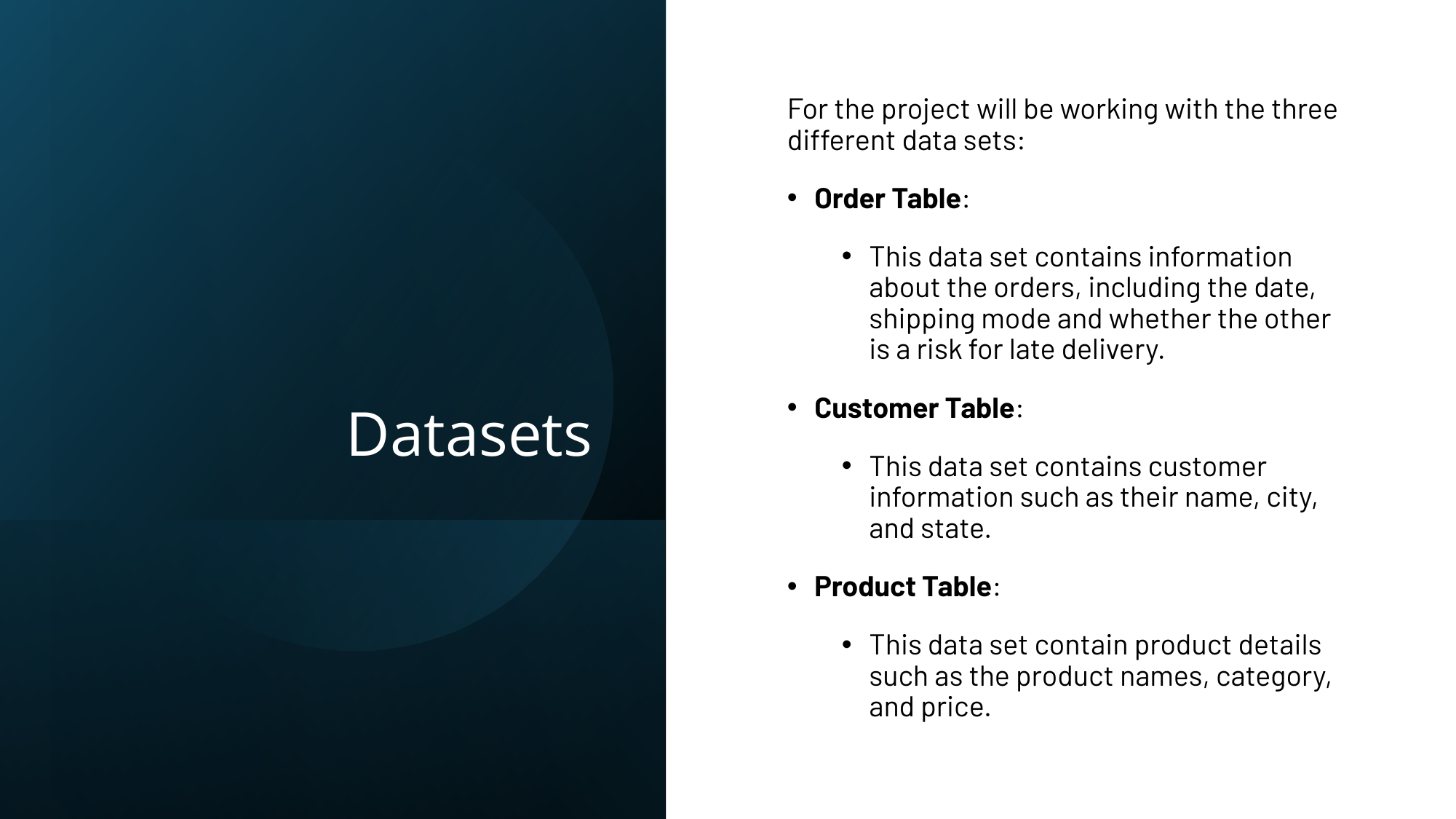

# Datasets

For the project will be working with the three different data sets:
Order Table:
This data set contains information about the orders, including the date, shipping mode and whether the other is a risk for late delivery.
Customer Table:
This data set contains customer information such as their name, city, and state.
Product Table:
This data set contain product details such as the product names, category, and price.